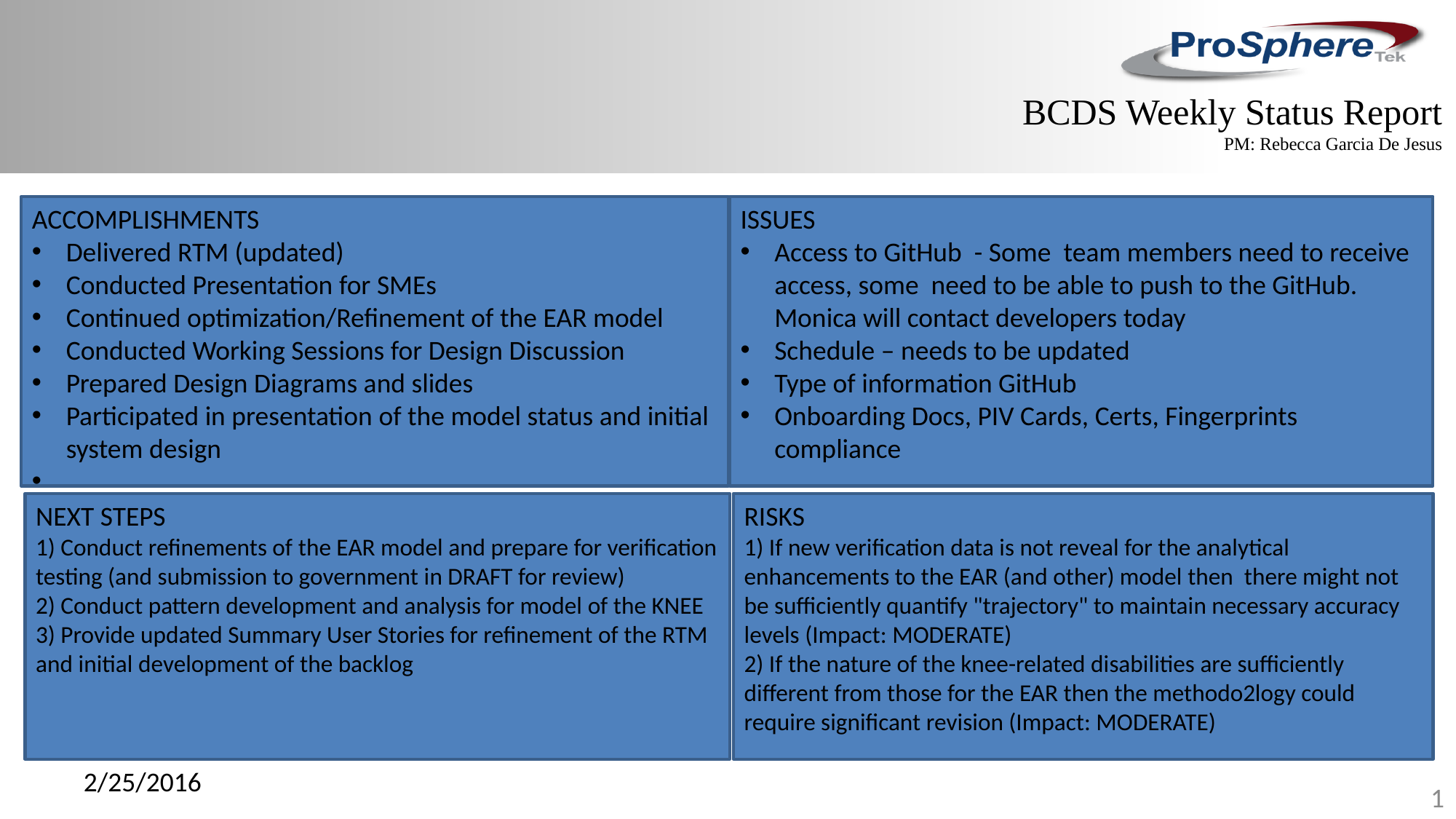

BCDS Weekly Status Report
PM: Rebecca Garcia De Jesus
ACCOMPLISHMENTS
Delivered RTM (updated)
Conducted Presentation for SMEs
Continued optimization/Refinement of the EAR model
Conducted Working Sessions for Design Discussion
Prepared Design Diagrams and slides
Participated in presentation of the model status and initial system design

ISSUES
Access to GitHub  - Some  team members need to receive access, some  need to be able to push to the GitHub. Monica will contact developers today
Schedule – needs to be updated
Type of information GitHub
Onboarding Docs, PIV Cards, Certs, Fingerprints compliance

NEXT STEPS
1) Conduct refinements of the EAR model and prepare for verification testing (and submission to government in DRAFT for review)
2) Conduct pattern development and analysis for model of the KNEE
3) Provide updated Summary User Stories for refinement of the RTM and initial development of the backlog

RISKS
1) If new verification data is not reveal for the analytical enhancements to the EAR (and other) model then  there might not be sufficiently quantify "trajectory" to maintain necessary accuracy levels (Impact: MODERATE)
2) If the nature of the knee-related disabilities are sufficiently different from those for the EAR then the methodo2logy could require significant revision (Impact: MODERATE)
2/25/2016
1